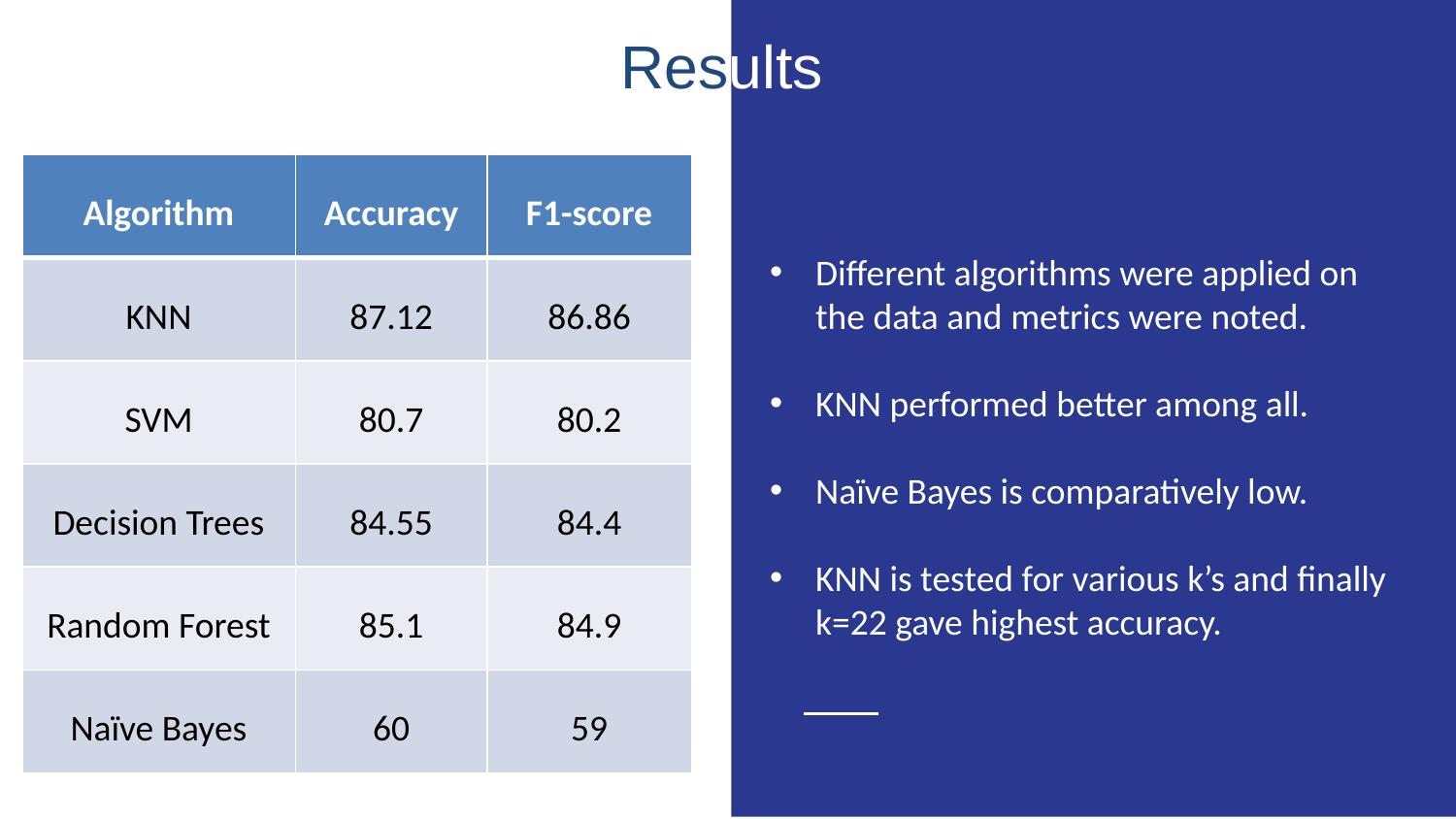

# Results
| Algorithm | Accuracy | F1-score |
| --- | --- | --- |
| KNN | 87.12 | 86.86 |
| SVM | 80.7 | 80.2 |
| Decision Trees | 84.55 | 84.4 |
| Random Forest | 85.1 | 84.9 |
| Naïve Bayes | 60 | 59 |

Different algorithms were applied on the data and metrics were noted.

KNN performed better among all.

Naïve Bayes is comparatively low.

KNN is tested for various k’s and finally k=22 gave highest accuracy.